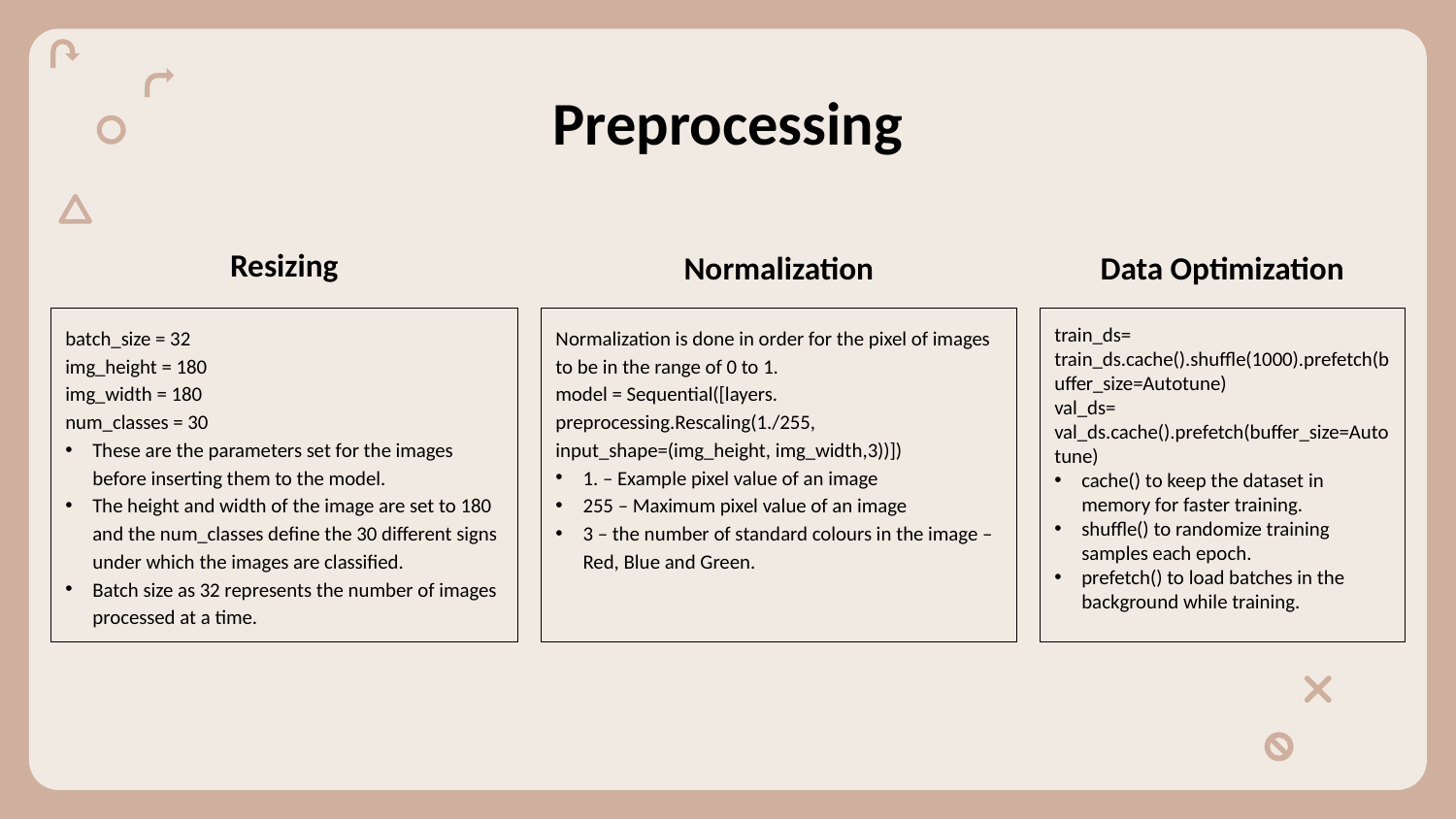

# Preprocessing
Resizing
Normalization
Data Optimization
batch_size = 32
img_height = 180
img_width = 180
num_classes = 30
These are the parameters set for the images before inserting them to the model.
The height and width of the image are set to 180 and the num_classes define the 30 different signs under which the images are classified.
Batch size as 32 represents the number of images processed at a time.
Normalization is done in order for the pixel of images to be in the range of 0 to 1.
model = Sequential([layers. preprocessing.Rescaling(1./255, input_shape=(img_height, img_width,3))])
1. – Example pixel value of an image
255 – Maximum pixel value of an image
3 – the number of standard colours in the image – Red, Blue and Green.
train_ds=
train_ds.cache().shuffle(1000).prefetch(buffer_size=Autotune)
val_ds=
val_ds.cache().prefetch(buffer_size=Autotune)
cache() to keep the dataset in memory for faster training.
shuffle() to randomize training samples each epoch.
prefetch() to load batches in the background while training.